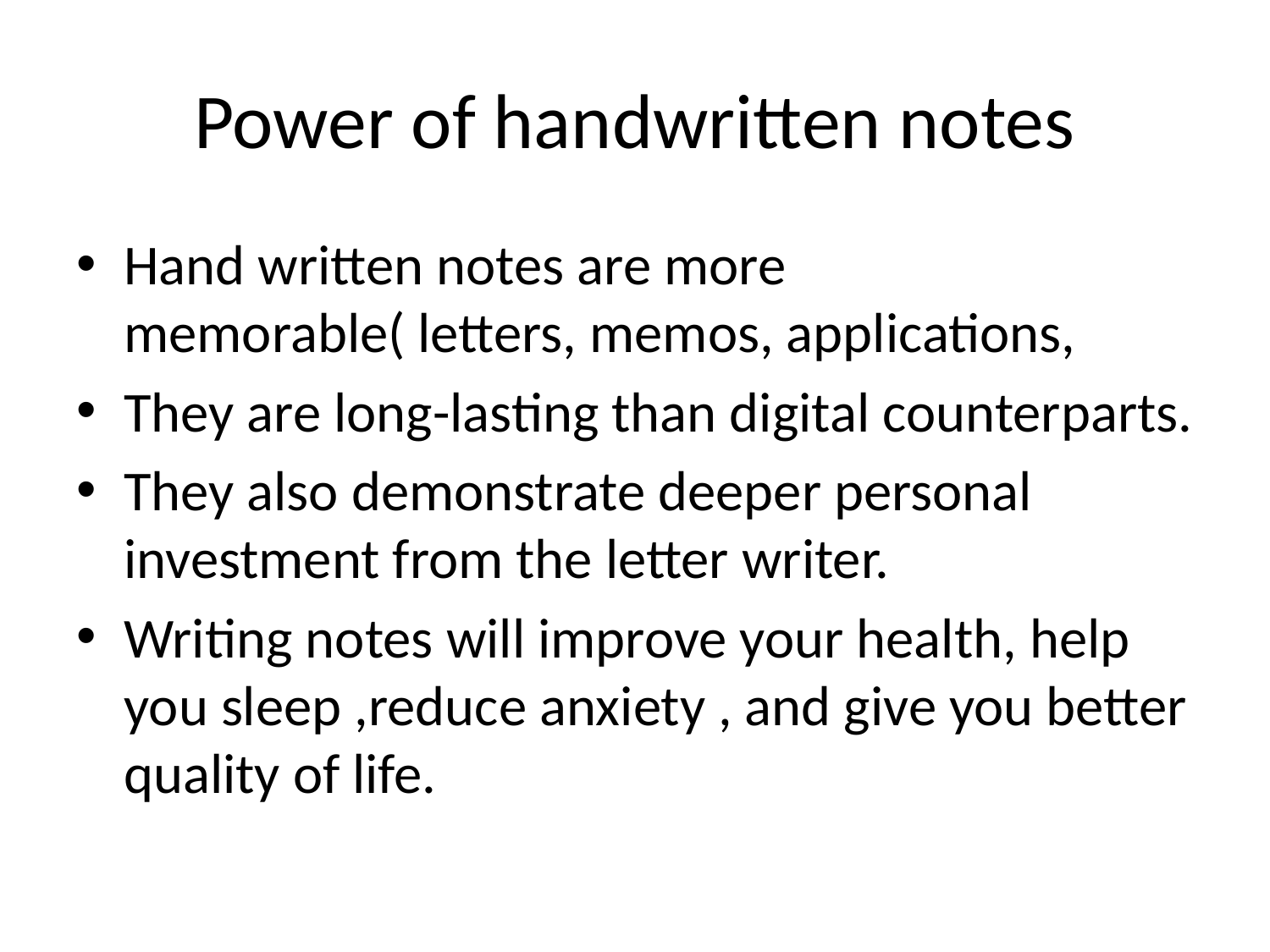

# Power of handwritten notes
Hand written notes are more memorable( letters, memos, applications,
They are long-lasting than digital counterparts.
They also demonstrate deeper personal investment from the letter writer.
Writing notes will improve your health, help you sleep ,reduce anxiety , and give you better quality of life.